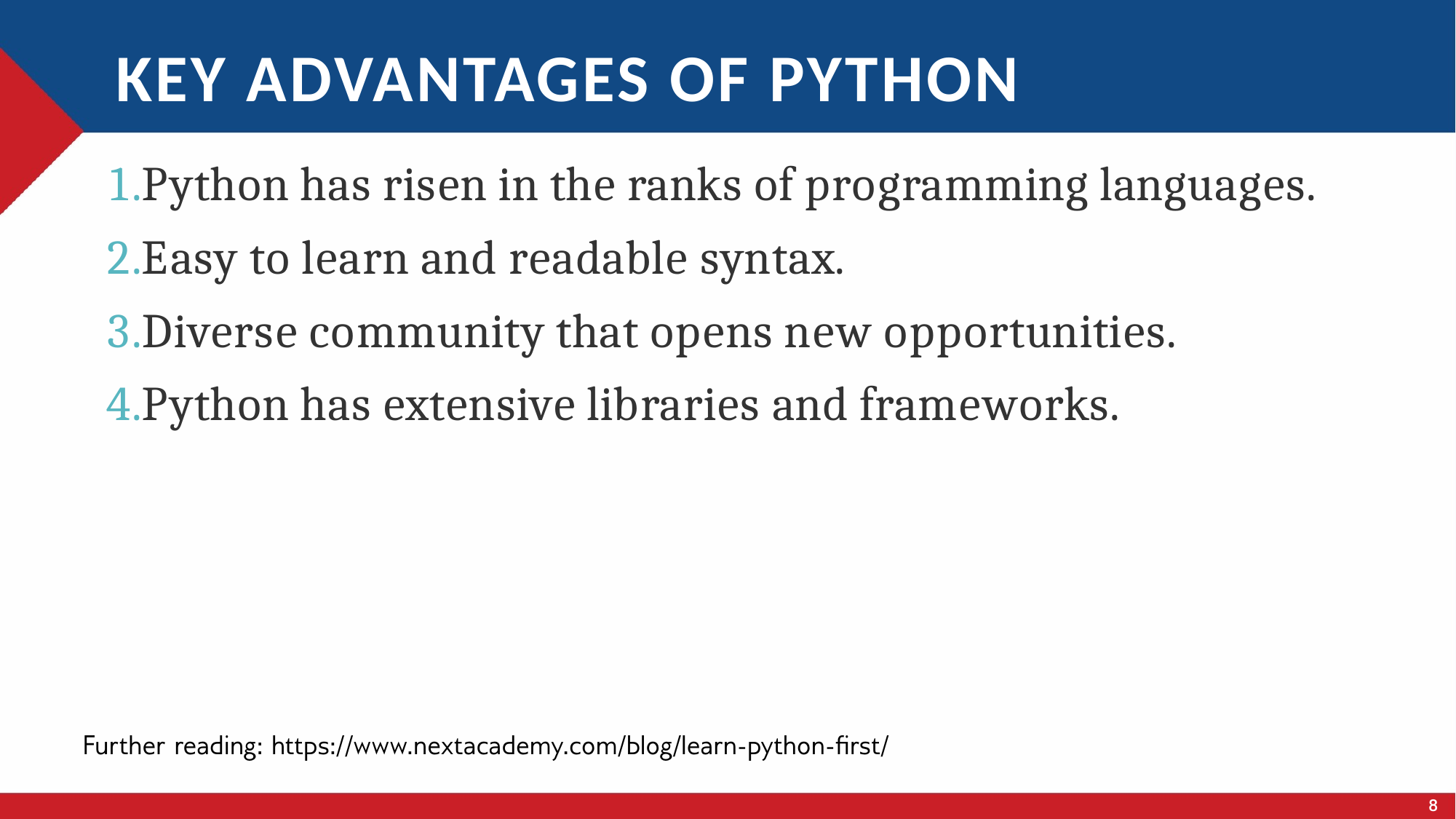

# Key advantages of python
Python has risen in the ranks of programming languages.
Easy to learn and readable syntax.
Diverse community that opens new opportunities.
Python has extensive libraries and frameworks.

Further reading: https://www.nextacademy.com/blog/learn-python-first/
8